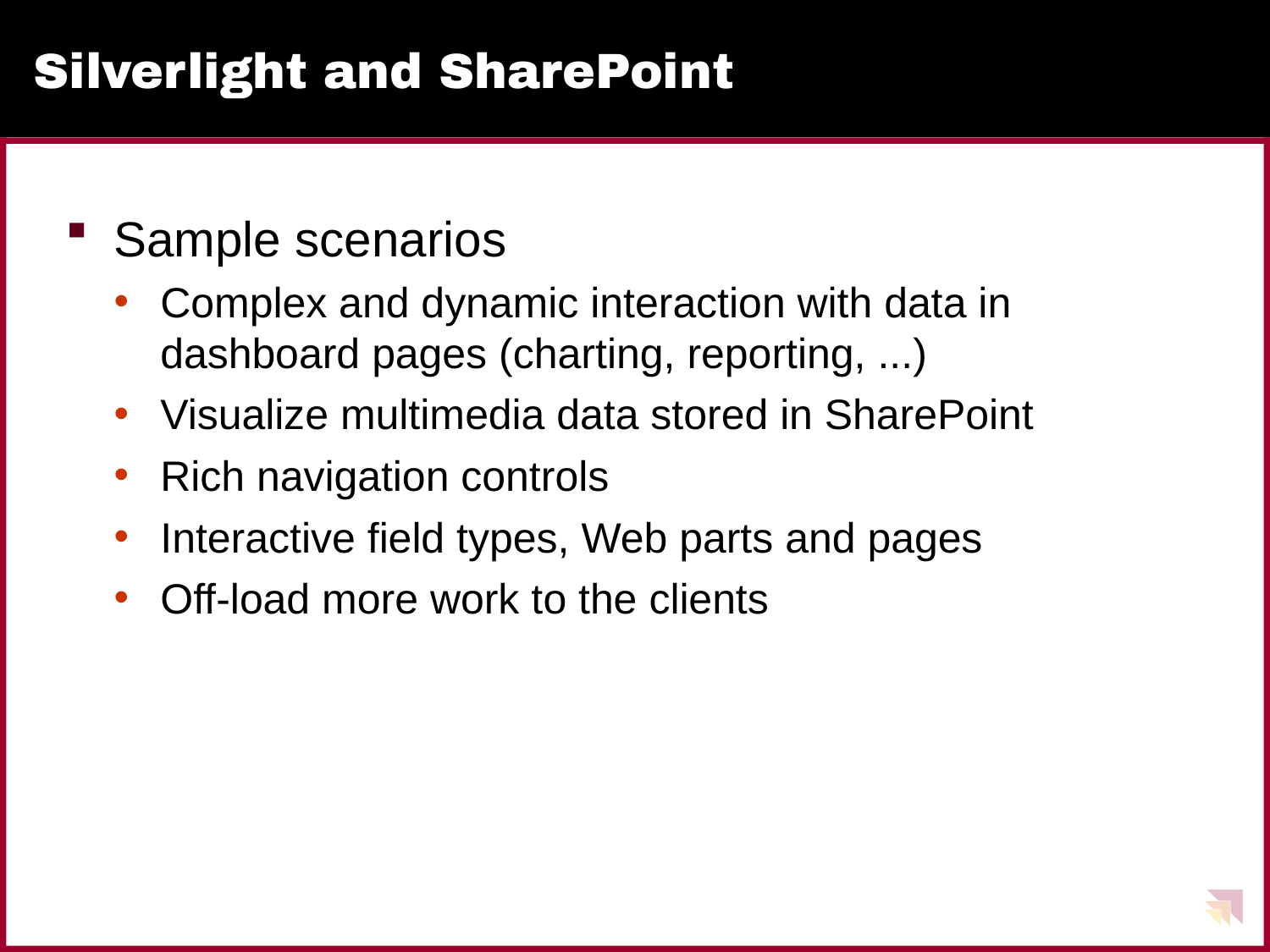

# Silverlight and SharePoint
Sample scenarios
Complex and dynamic interaction with data in dashboard pages (charting, reporting, ...)
Visualize multimedia data stored in SharePoint
Rich navigation controls
Interactive field types, Web parts and pages
Off-load more work to the clients